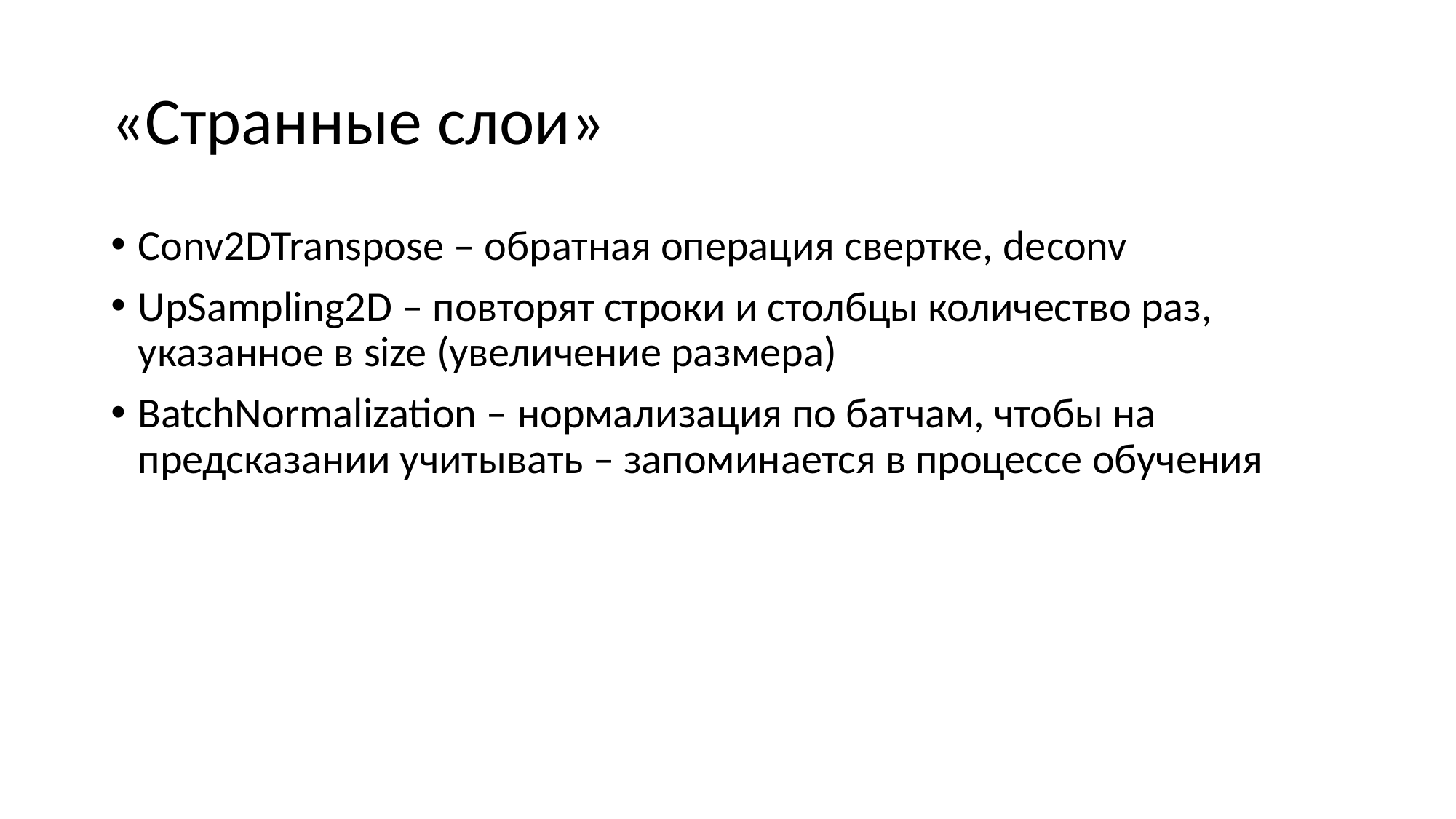

# «Странные слои»
Conv2DTranspose – обратная операция свертке, deconv
UpSampling2D – повторят строки и столбцы количество раз, указанное в size (увеличение размера)
BatchNormalization – нормализация по батчам, чтобы на предсказании учитывать – запоминается в процессе обучения